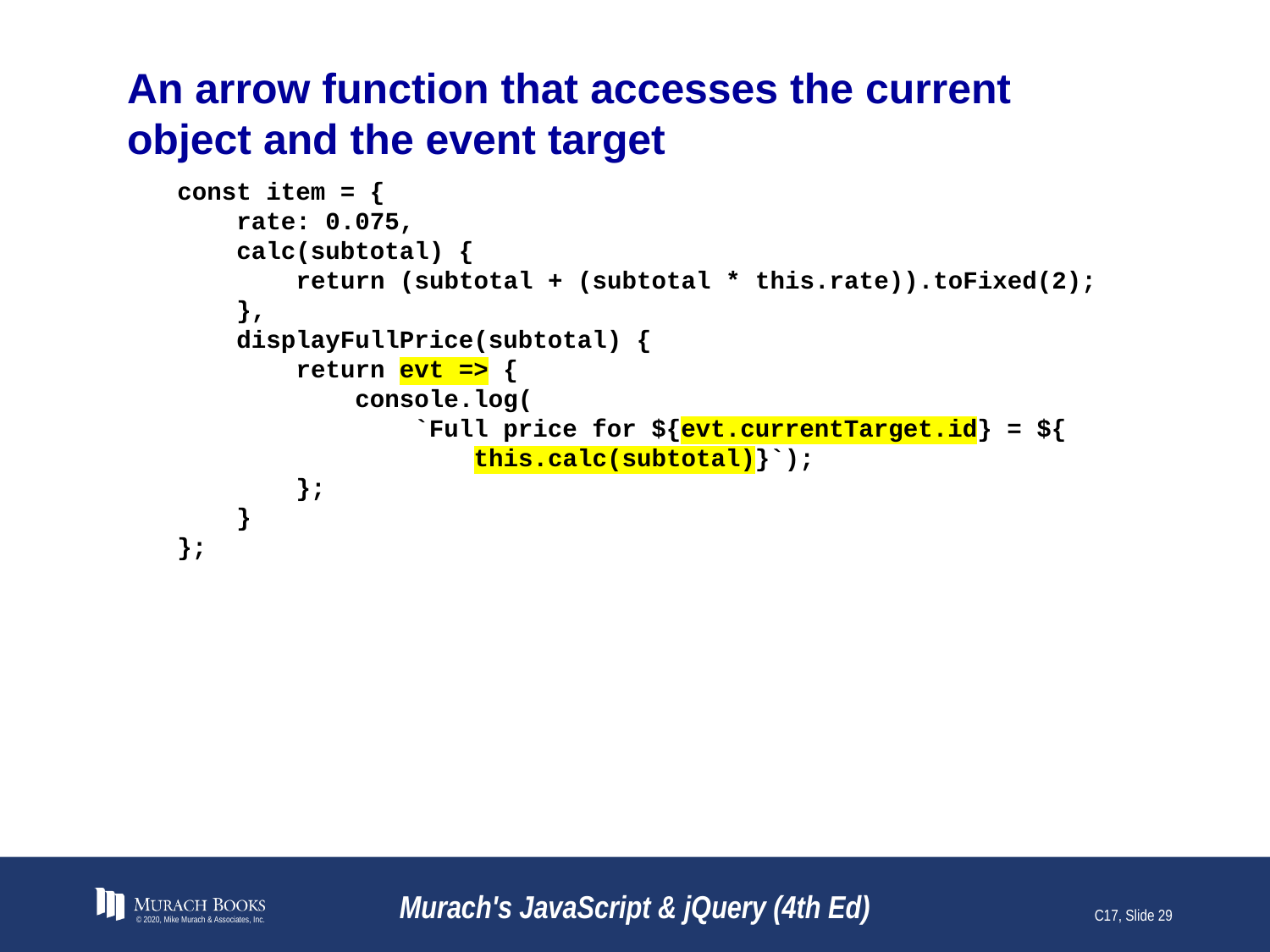

# An arrow function that accesses the current object and the event target
const item = {
    rate: 0.075,
    calc(subtotal) {
        return (subtotal + (subtotal * this.rate)).toFixed(2);
    },
    displayFullPrice(subtotal) {
        return evt => {
            console.log(
                `Full price for ${evt.currentTarget.id} = ${
                    this.calc(subtotal)}`);
        };
    }
};

© 2020, Mike Murach & Associates, Inc.
Murach's JavaScript & jQuery (4th Ed)

C17, Slide 29